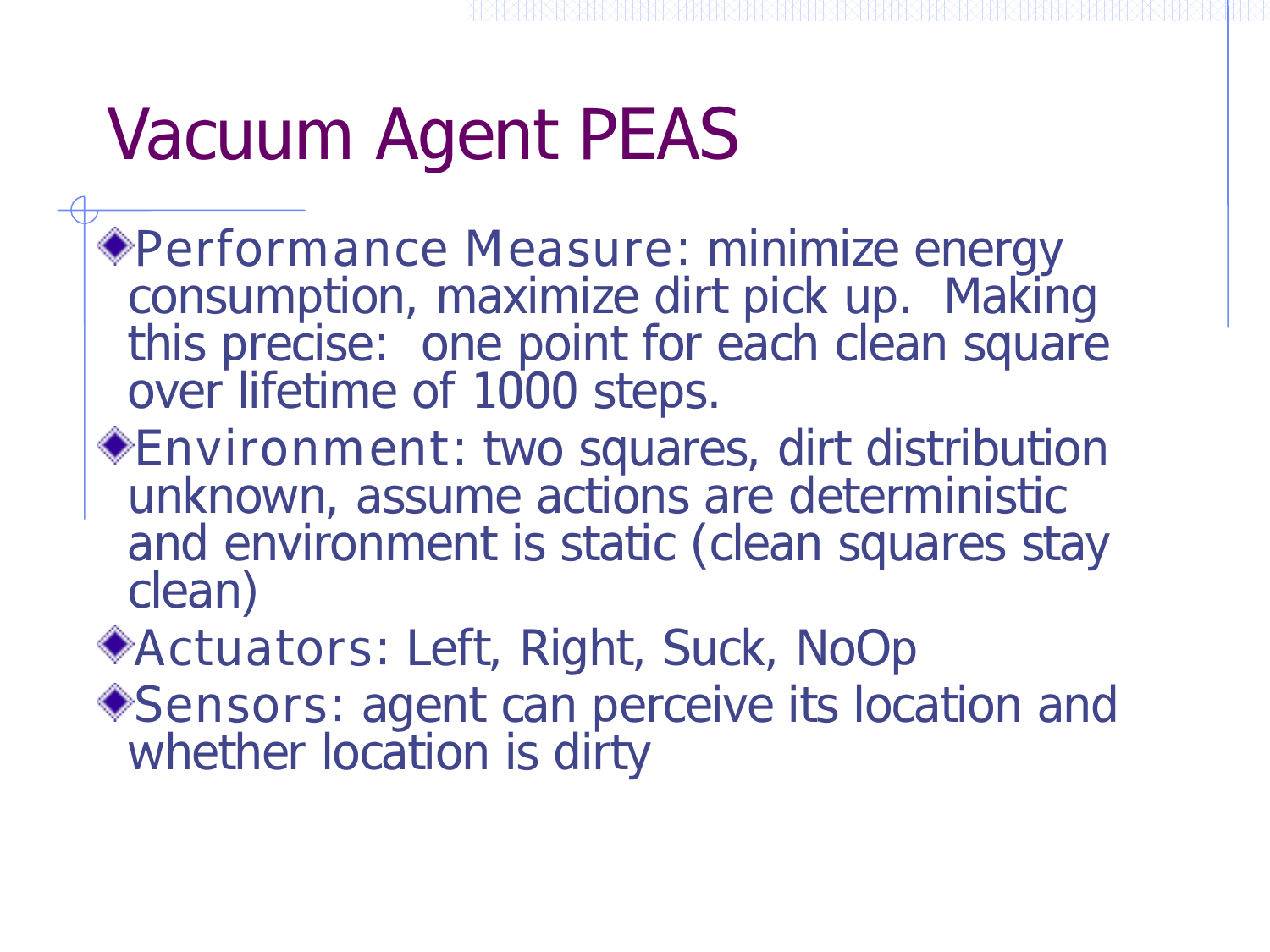

# Vacuum Agent PEAS
Performance Measure: minimize energy consumption, maximize dirt pick up.  Making this precise:  one point for each clean square over lifetime of 1000 steps.
Environment: two squares, dirt distribution unknown, assume actions are deterministic and environment is static (clean squares stay clean)
Actuators: Left, Right, Suck, NoOp
Sensors: agent can perceive its location and whether location is dirty